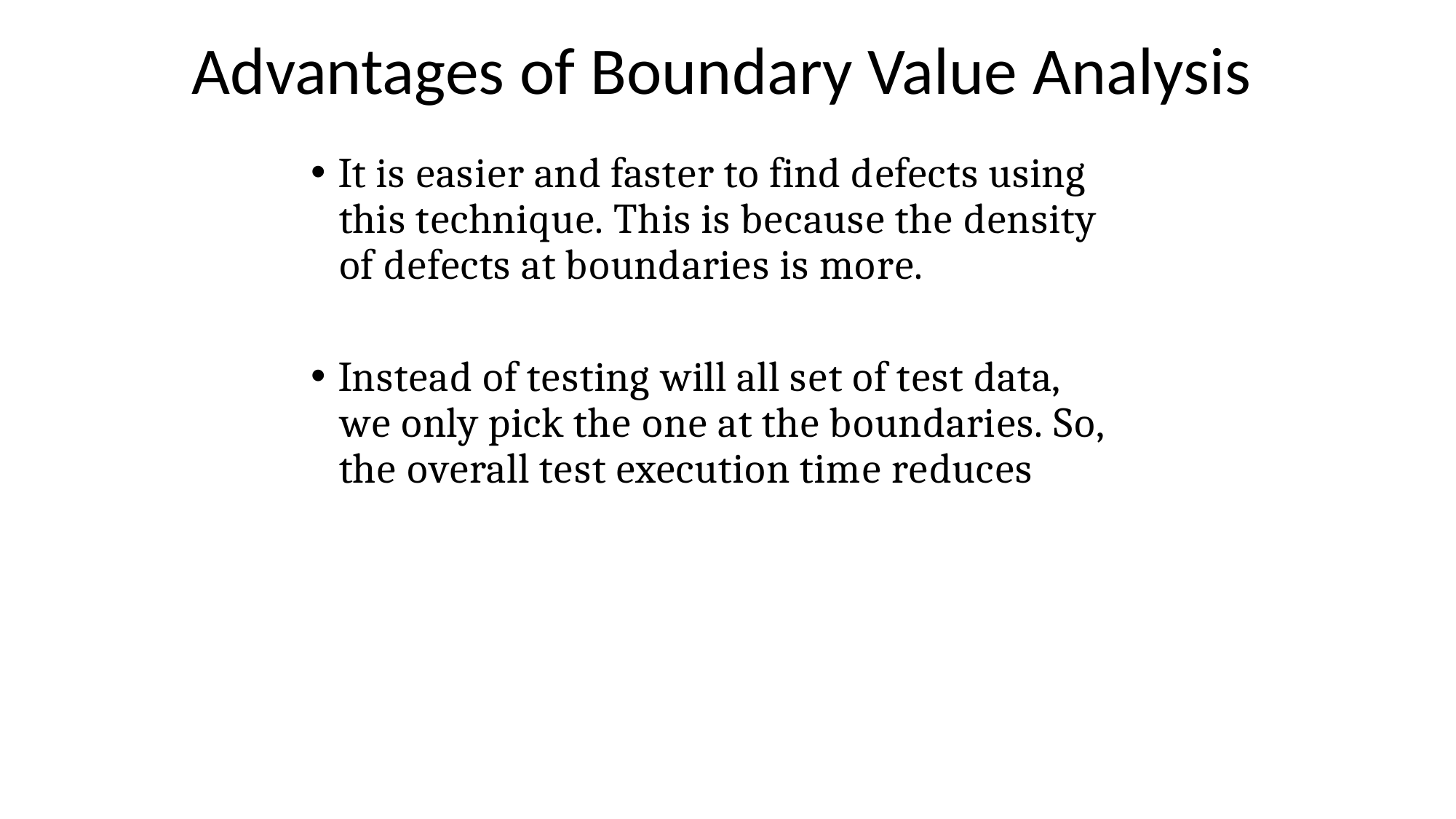

# Advantages of Boundary Value Analysis
It is easier and faster to find defects using this technique. This is because the density of defects at boundaries is more.
Instead of testing will all set of test data, we only pick the one at the boundaries. So, the overall test execution time reduces